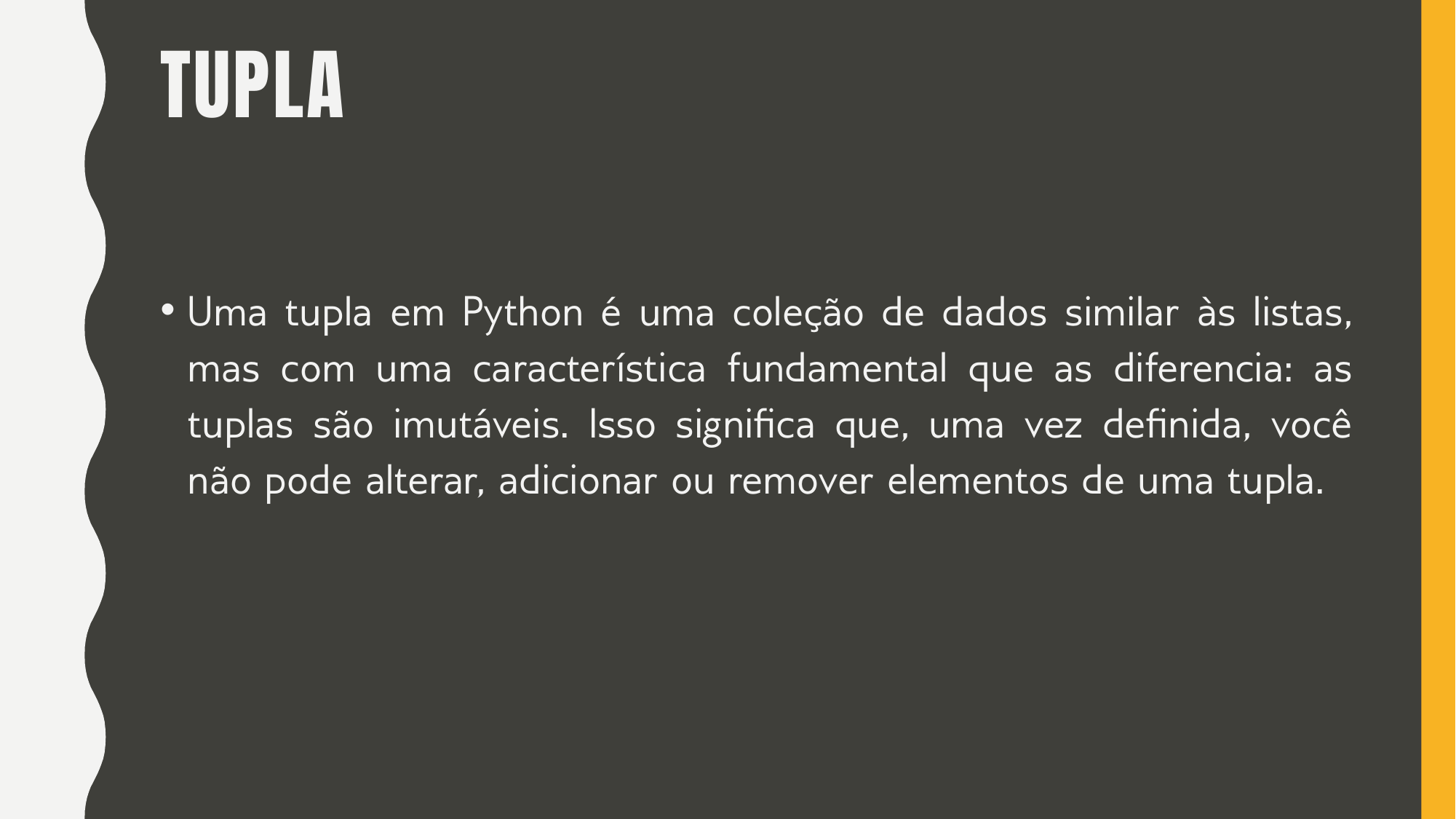

# Tupla
Uma tupla em Python é uma coleção de dados similar às listas, mas com uma característica fundamental que as diferencia: as tuplas são imutáveis. Isso significa que, uma vez definida, você não pode alterar, adicionar ou remover elementos de uma tupla.